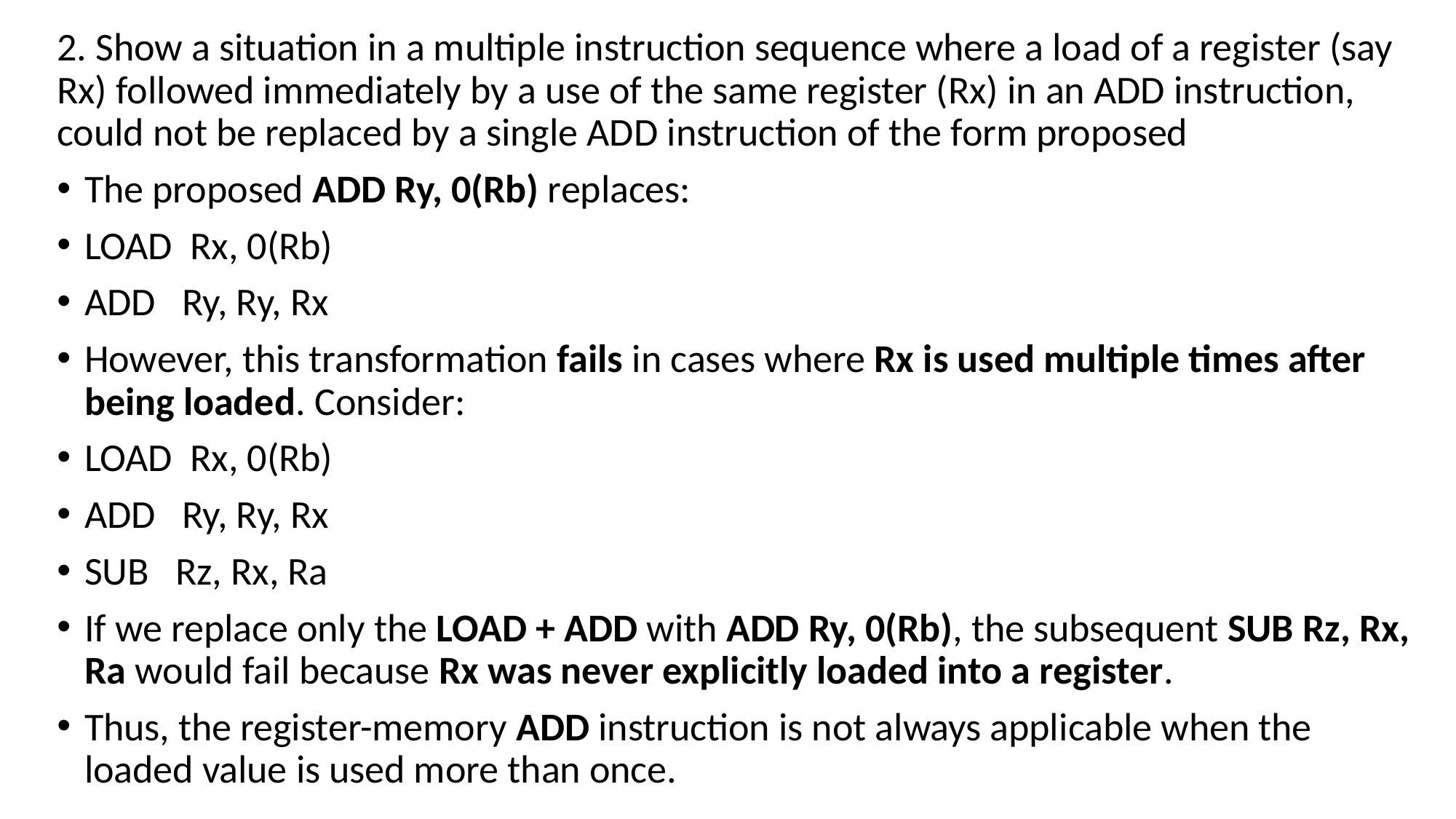

2. Show a situation in a multiple instruction sequence where a load of a register (say Rx) followed immediately by a use of the same register (Rx) in an ADD instruction, could not be replaced by a single ADD instruction of the form proposed
The proposed ADD Ry, 0(Rb) replaces:
LOAD  Rx, 0(Rb)
ADD   Ry, Ry, Rx
However, this transformation fails in cases where Rx is used multiple times after being loaded. Consider:
LOAD  Rx, 0(Rb)
ADD   Ry, Ry, Rx
SUB   Rz, Rx, Ra
If we replace only the LOAD + ADD with ADD Ry, 0(Rb), the subsequent SUB Rz, Rx, Ra would fail because Rx was never explicitly loaded into a register.
Thus, the register-memory ADD instruction is not always applicable when the loaded value is used more than once.